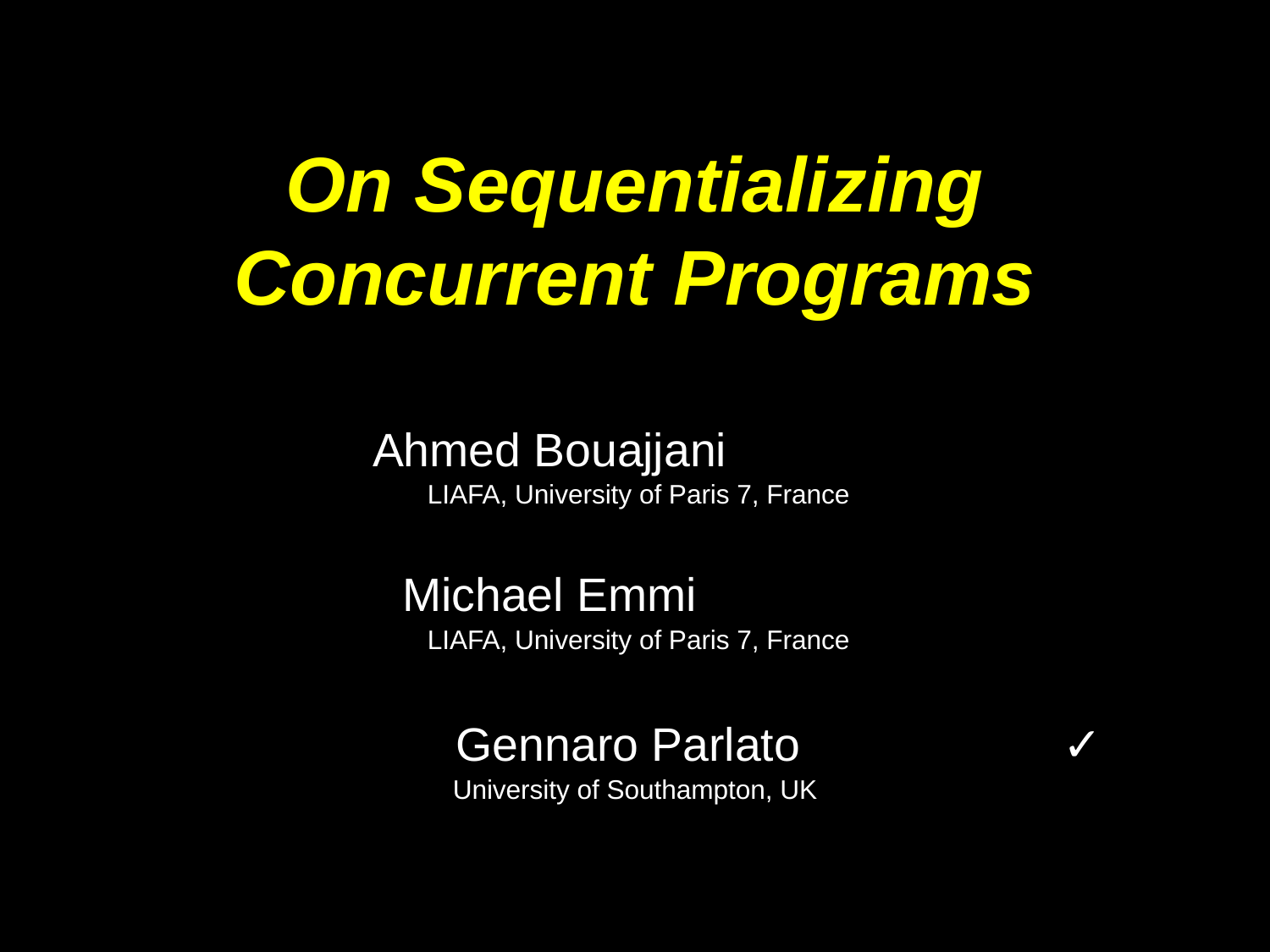

# On Sequentializing Concurrent Programs

Ahmed Bouajjani
 LIAFA, University of Paris 7, France

Michael Emmi
 LIAFA, University of Paris 7, France

                       Gennaro Parlato                    ✓
University of Southampton, UK